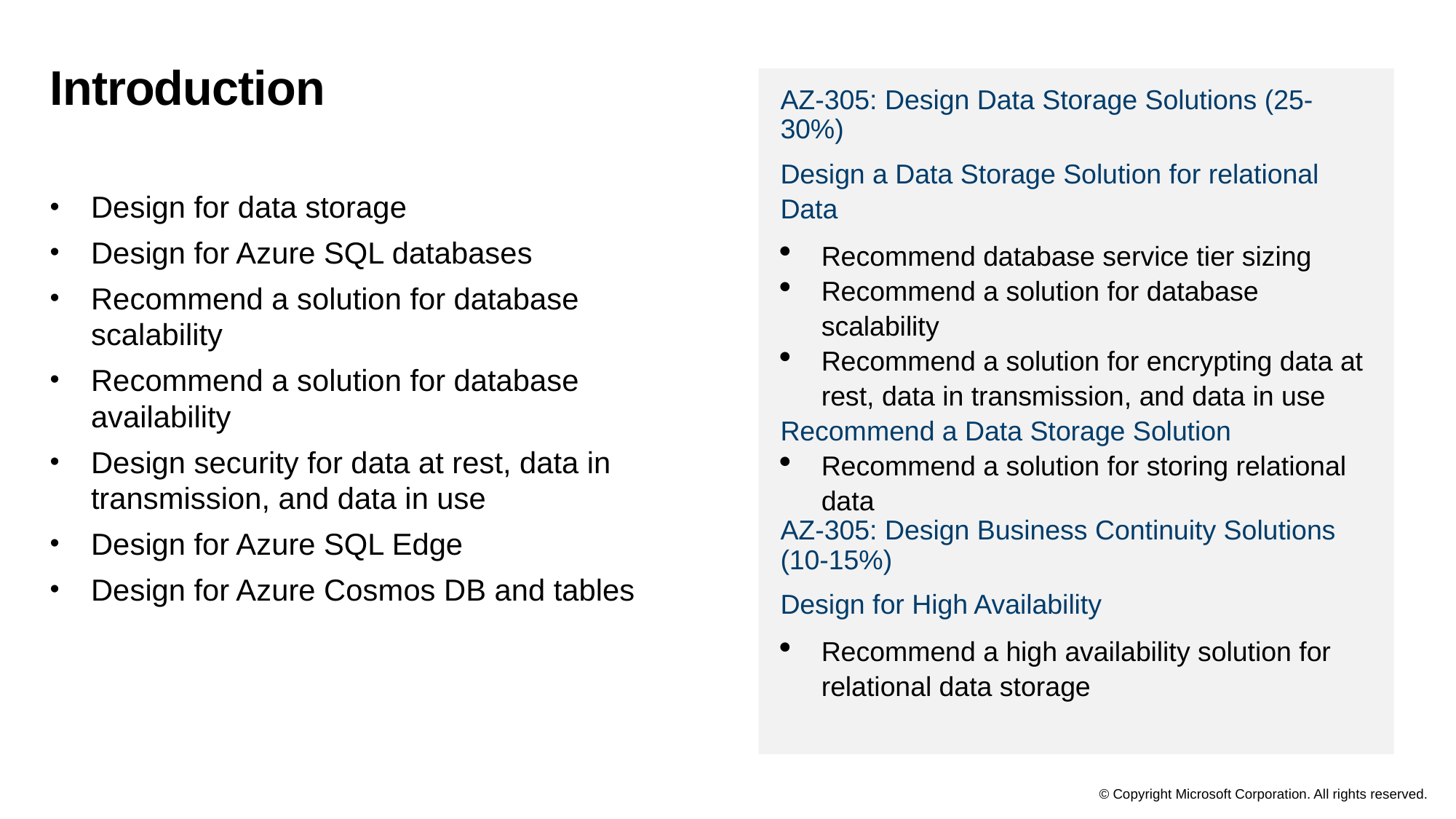

# Introduction
AZ-305: Design Data Storage Solutions (25-30%)
Design a Data Storage Solution for relational Data
Recommend database service tier sizing
Recommend a solution for database scalability
Recommend a solution for encrypting data at rest, data in transmission, and data in use
Recommend a Data Storage Solution
Recommend a solution for storing relational data
AZ-305: Design Business Continuity Solutions (10-15%)
Design for High Availability
Recommend a high availability solution for relational data storage

Design for data storage
Design for Azure SQL databases
Recommend a solution for database scalability
Recommend a solution for database availability
Design security for data at rest, data in transmission, and data in use
Design for Azure SQL Edge
Design for Azure Cosmos DB and tables